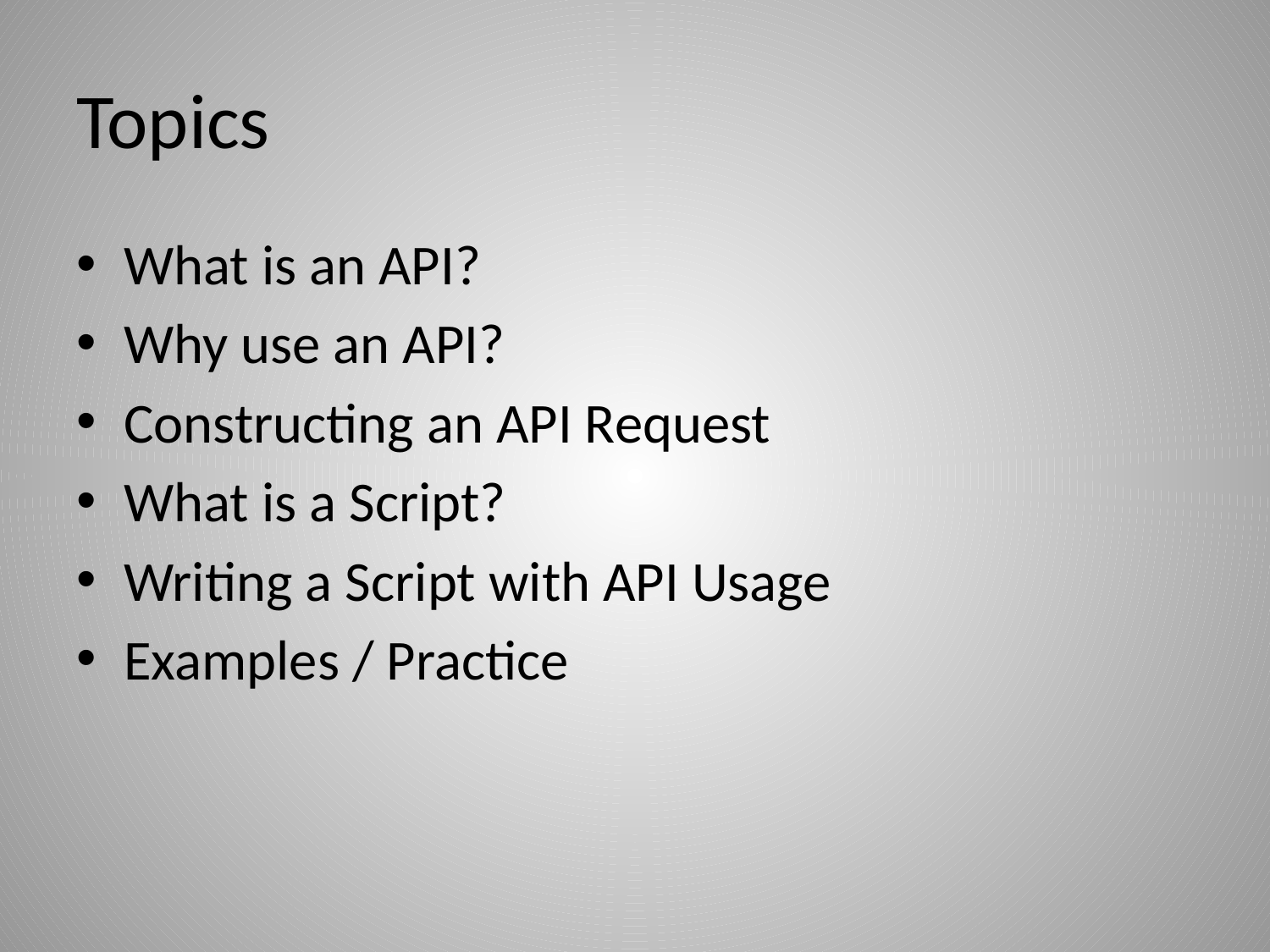

# Topics
What is an API?
Why use an API?
Constructing an API Request
What is a Script?
Writing a Script with API Usage
Examples / Practice